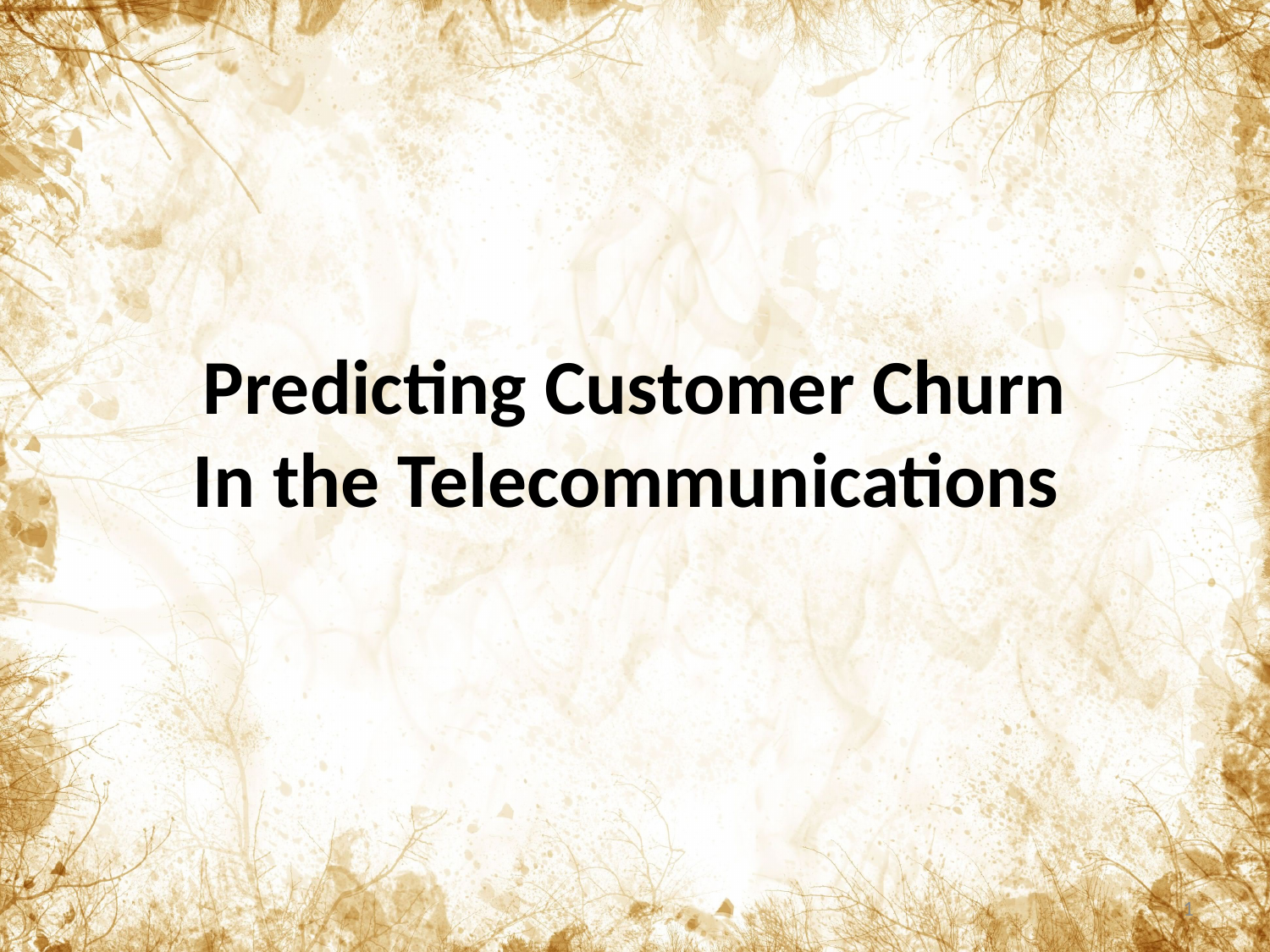

# Predicting Customer Churn In the Telecommunications
1